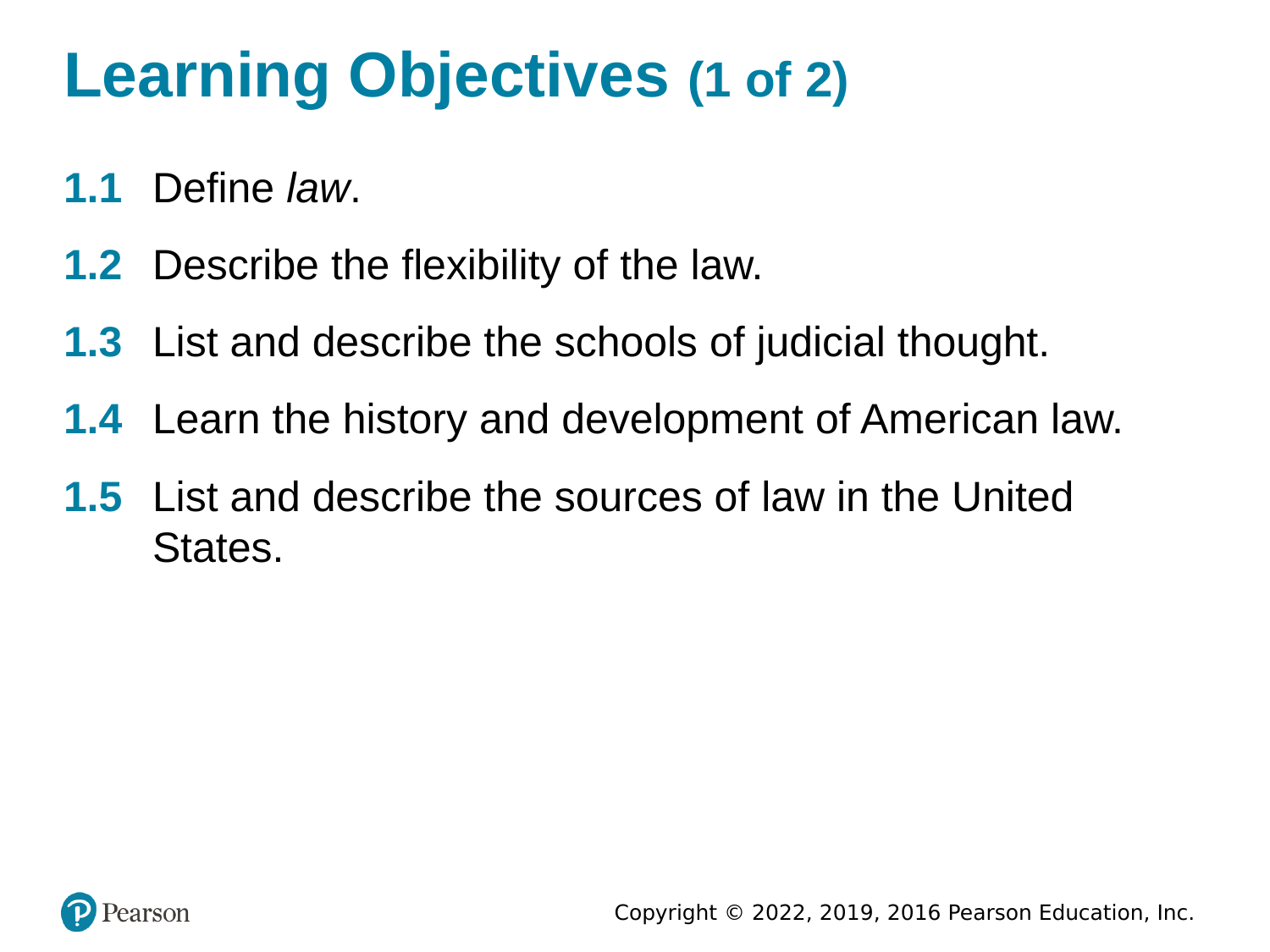

# Learning Objectives (1 of 2)
1.1	Define law.
1.2	Describe the flexibility of the law.
1.3	List and describe the schools of judicial thought.
1.4	Learn the history and development of American law.
1.5	List and describe the sources of law in the United States.